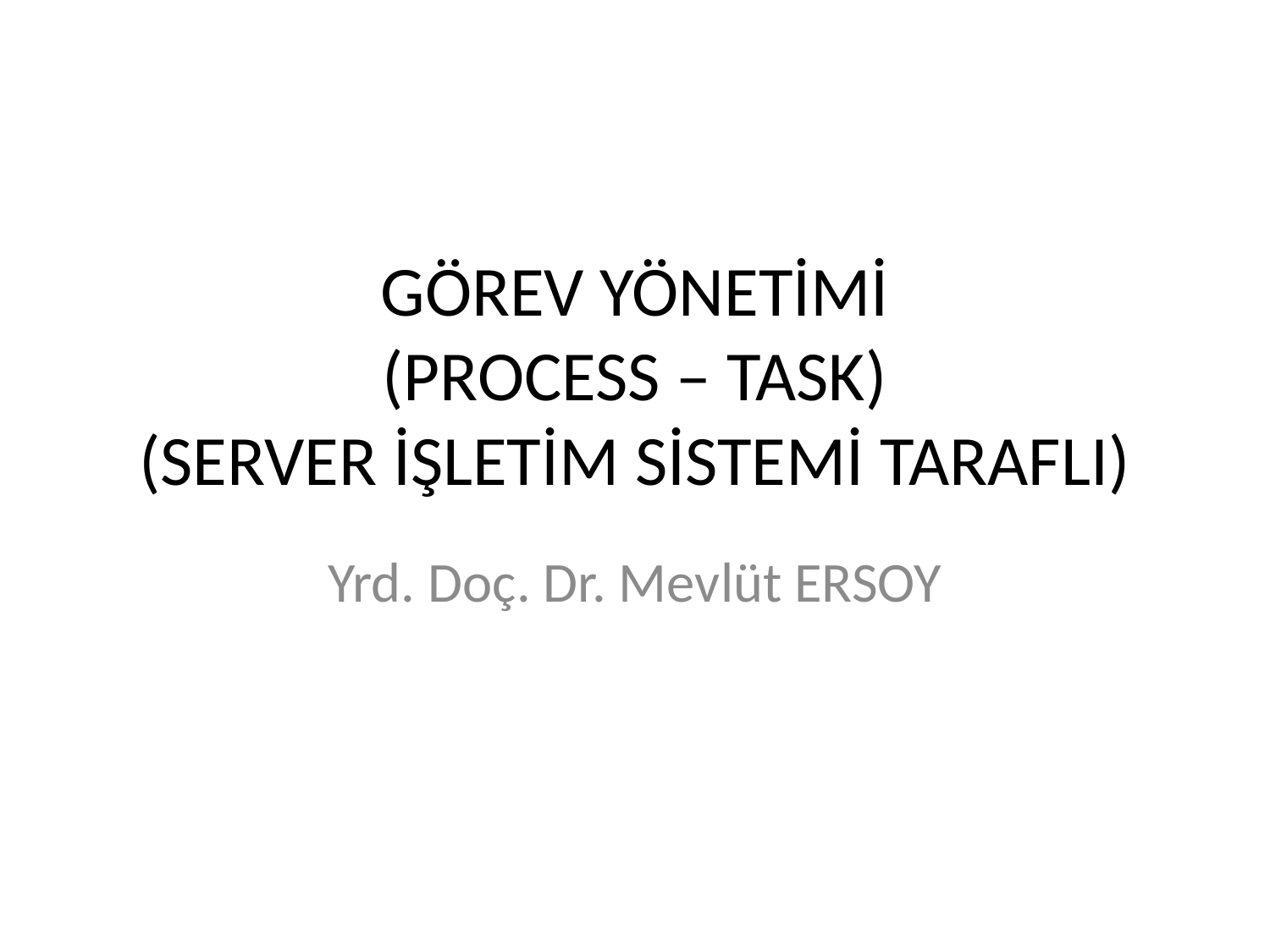

# GÖREV YÖNETİMİ (PROCESS – TASK) (SERVER İŞLETİM SİSTEMİ TARAFLI)
Yrd. Doç. Dr. Mevlüt ERSOY